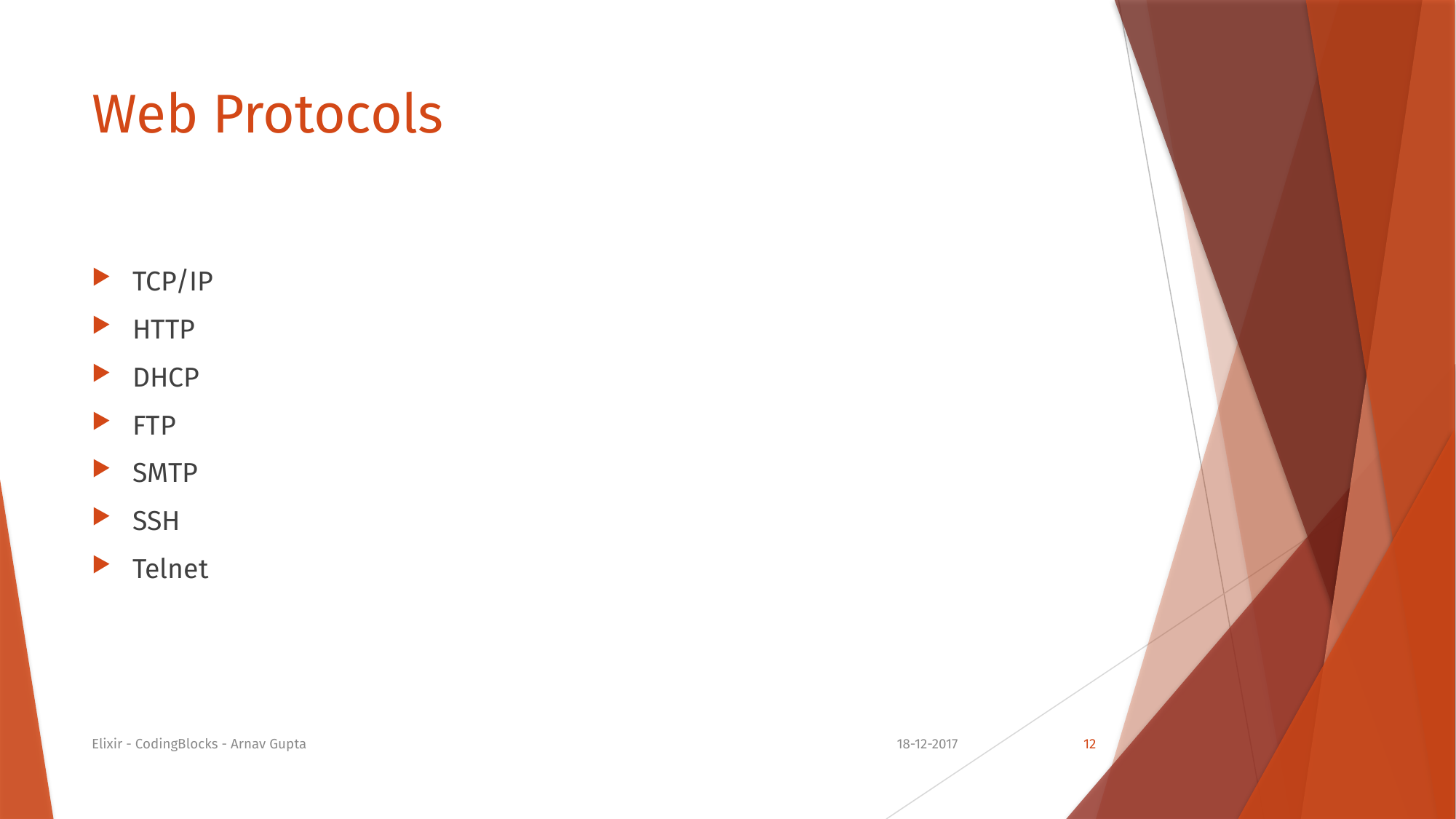

# Web Protocols
TCP/IP
HTTP
DHCP
FTP
SMTP
SSH
Telnet
Elixir - CodingBlocks - Arnav Gupta
18-12-2017
12